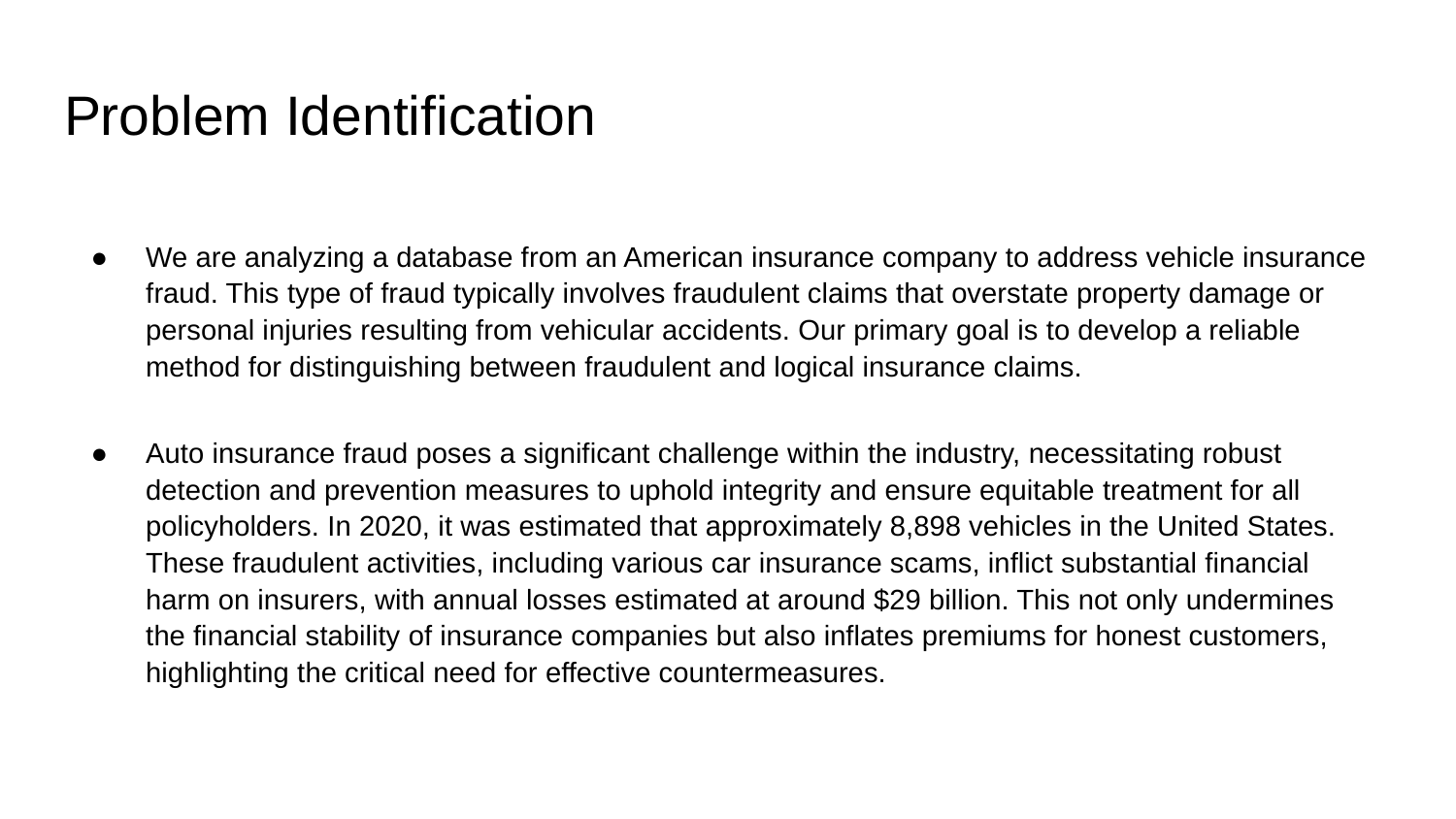

# Problem Identification

We are analyzing a database from an American insurance company to address vehicle insurance fraud. This type of fraud typically involves fraudulent claims that overstate property damage or personal injuries resulting from vehicular accidents. Our primary goal is to develop a reliable method for distinguishing between fraudulent and logical insurance claims.

Auto insurance fraud poses a significant challenge within the industry, necessitating robust detection and prevention measures to uphold integrity and ensure equitable treatment for all policyholders. In 2020, it was estimated that approximately 8,898 vehicles in the United States. These fraudulent activities, including various car insurance scams, inflict substantial financial harm on insurers, with annual losses estimated at around $29 billion. This not only undermines the financial stability of insurance companies but also inflates premiums for honest customers, highlighting the critical need for effective countermeasures.